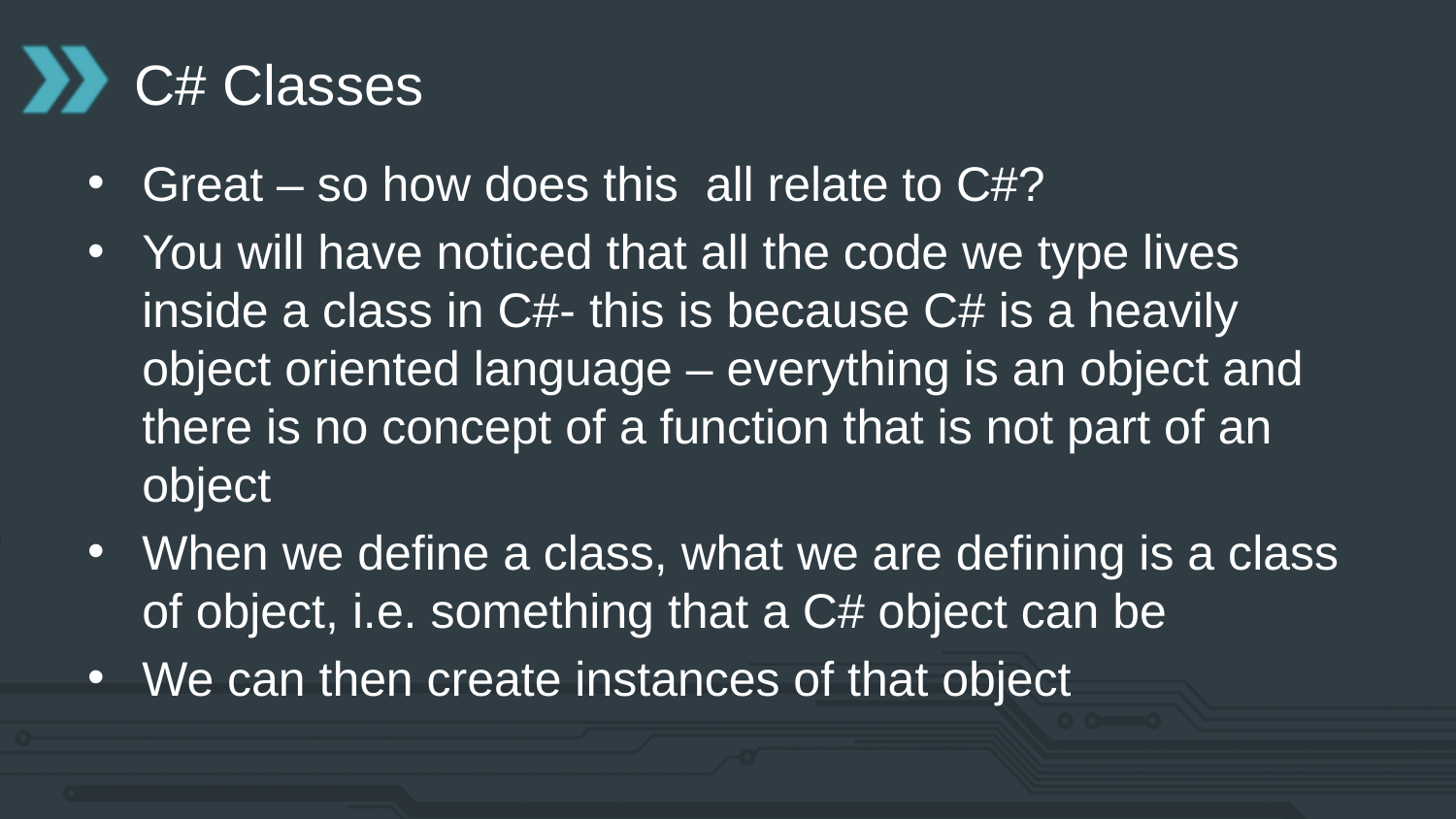

# C# Classes
Great – so how does this  all relate to C#?
You will have noticed that all the code we type lives inside a class in C#- this is because C# is a heavily object oriented language – everything is an object and there is no concept of a function that is not part of an object
When we define a class, what we are defining is a class of object, i.e. something that a C# object can be
We can then create instances of that object